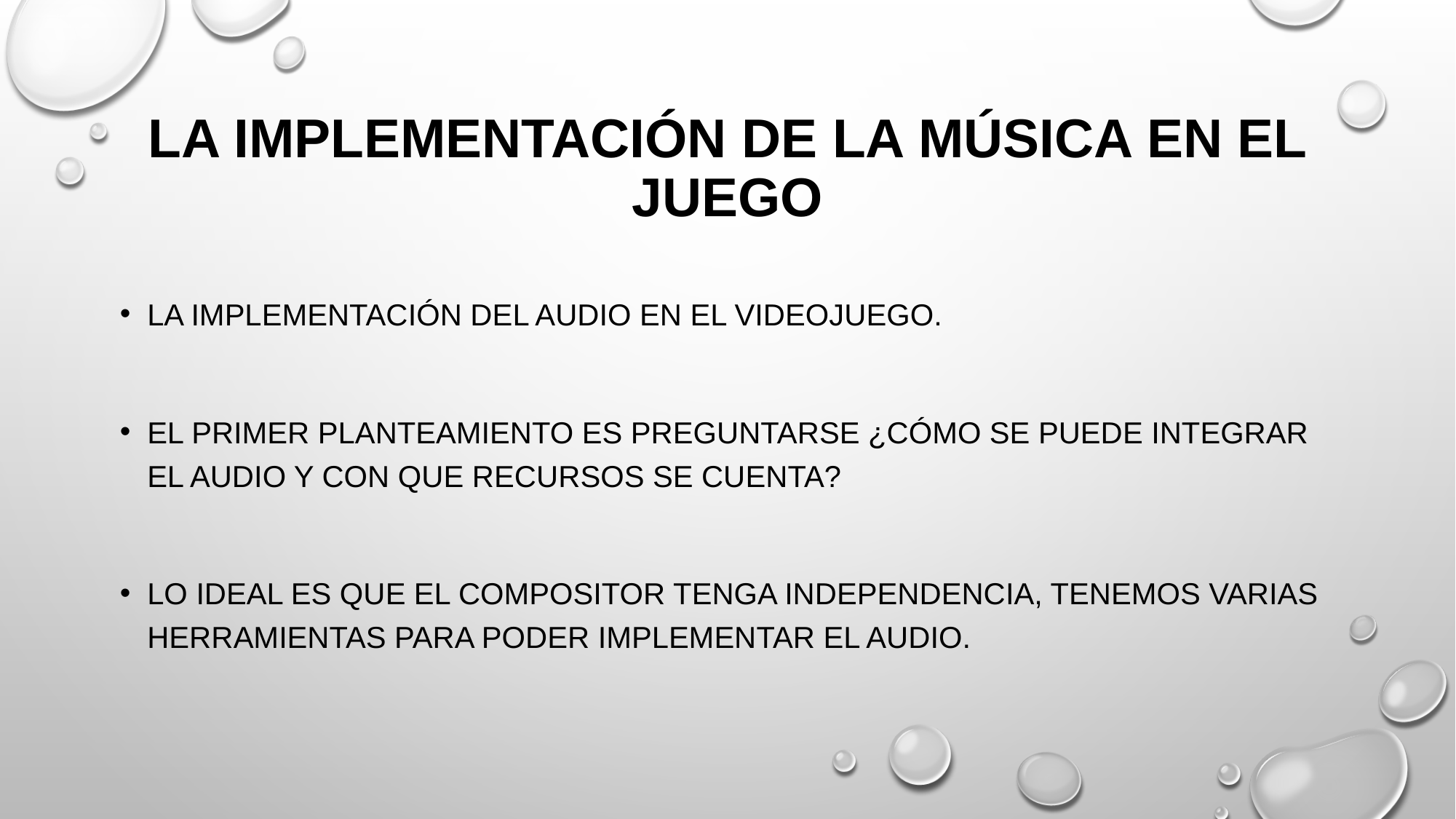

# La implementación de la música en el juego
La implementación del audio en el videojuego.

El primer planteamiento es preguntarse ¿cómo se puede integrar el audio y con que recursos se cuenta?

Lo ideal es que el compositor tenga independencia, tenemos varias herramientas para poder implementar el audio.